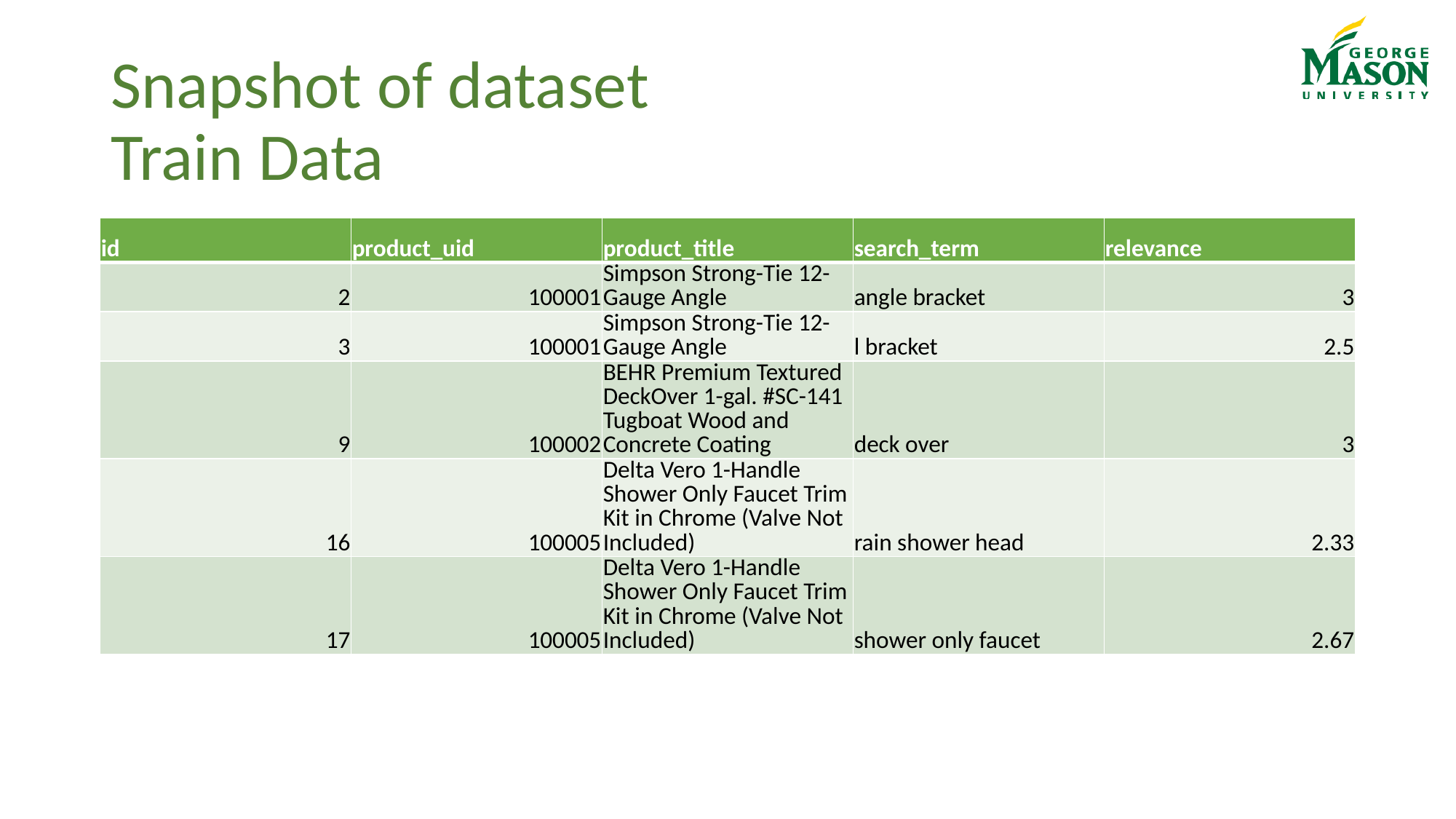

# Snapshot of dataset Train Data
| id | product\_uid | product\_title | search\_term | relevance |
| --- | --- | --- | --- | --- |
| 2 | 100001 | Simpson Strong-Tie 12-Gauge Angle | angle bracket | 3 |
| 3 | 100001 | Simpson Strong-Tie 12-Gauge Angle | l bracket | 2.5 |
| 9 | 100002 | BEHR Premium Textured DeckOver 1-gal. #SC-141 Tugboat Wood and Concrete Coating | deck over | 3 |
| 16 | 100005 | Delta Vero 1-Handle Shower Only Faucet Trim Kit in Chrome (Valve Not Included) | rain shower head | 2.33 |
| 17 | 100005 | Delta Vero 1-Handle Shower Only Faucet Trim Kit in Chrome (Valve Not Included) | shower only faucet | 2.67 |